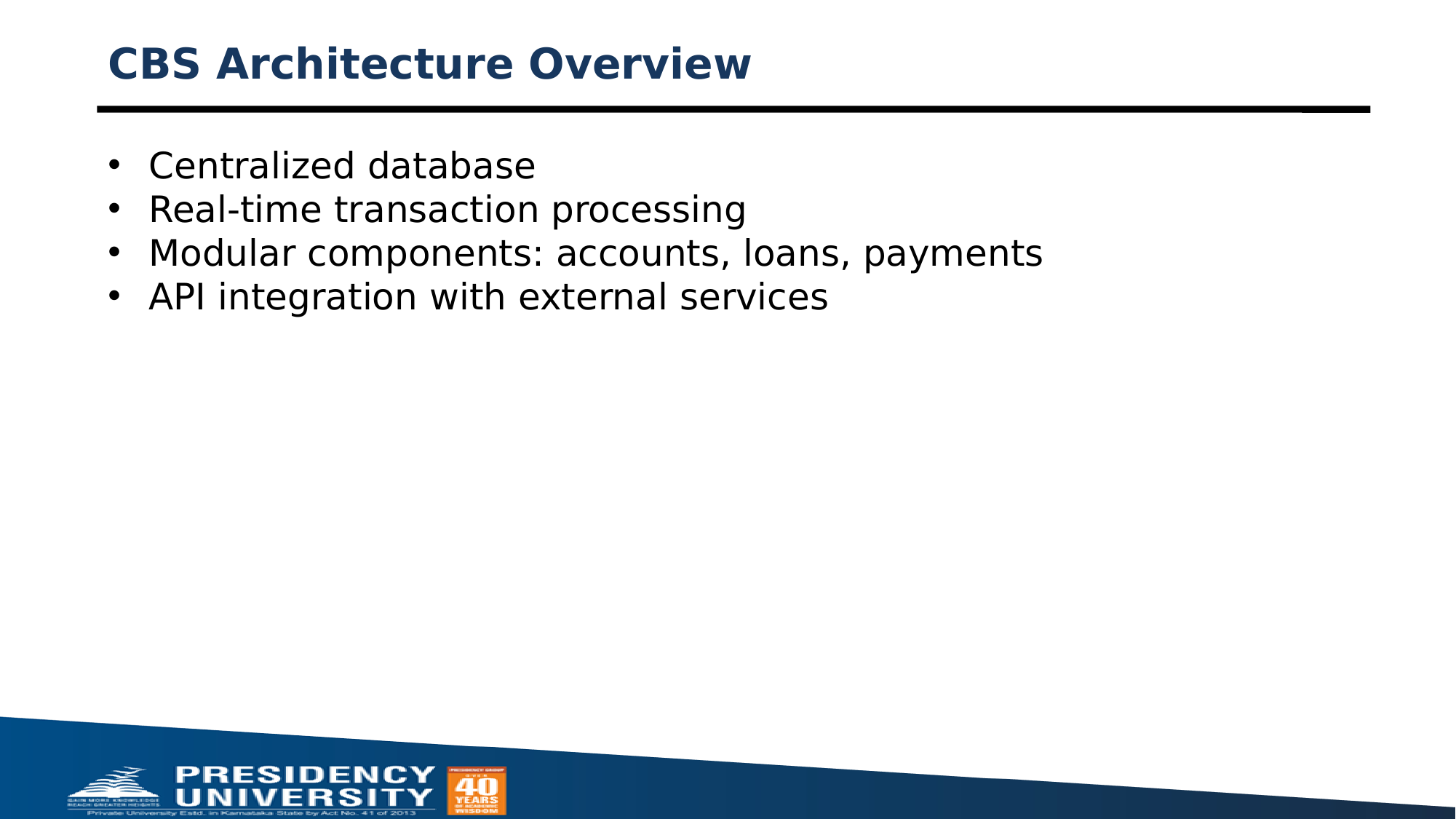

# CBS Architecture Overview
Centralized database
Real-time transaction processing
Modular components: accounts, loans, payments
API integration with external services